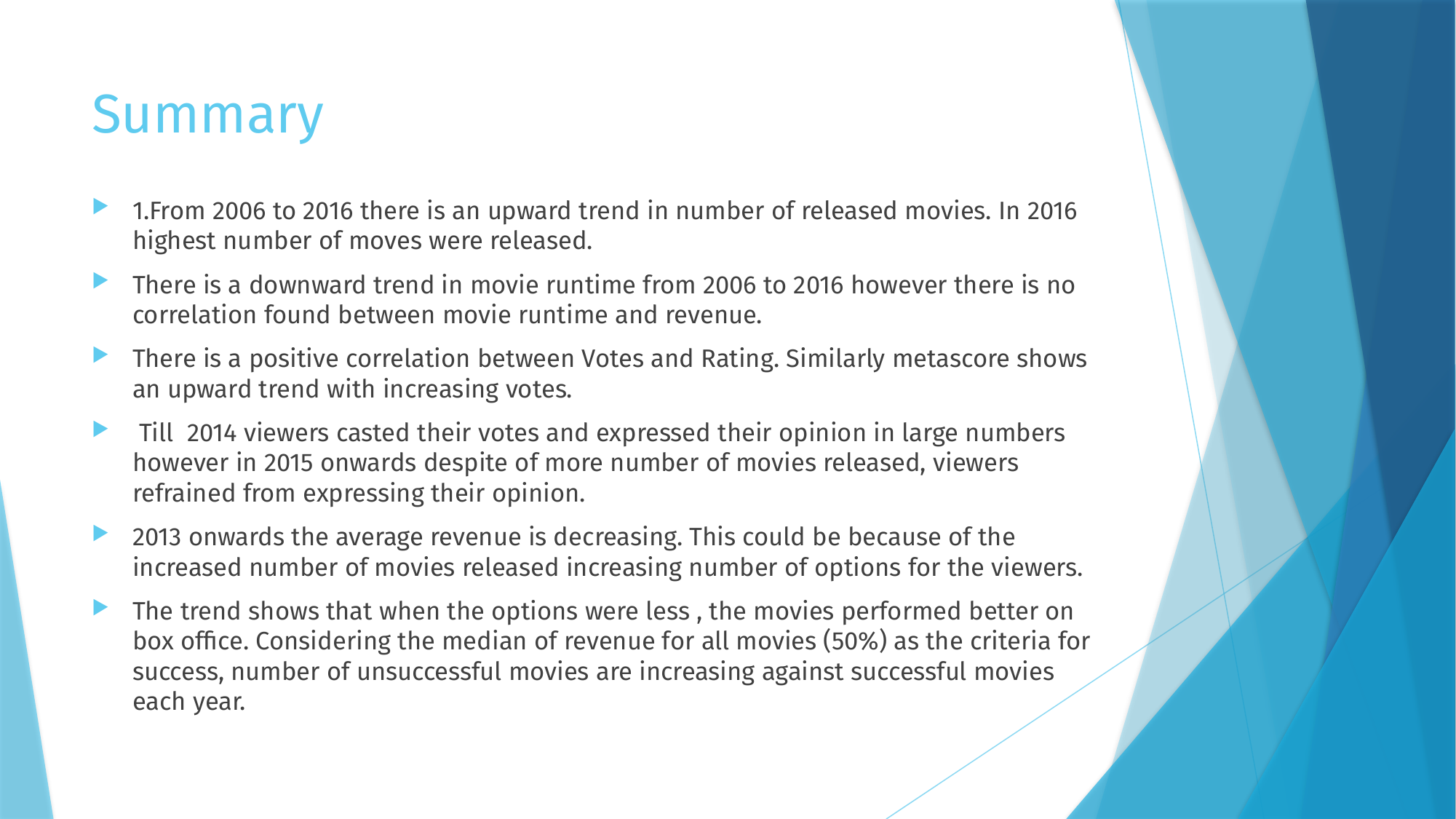

# Summary
1.From 2006 to 2016 there is an upward trend in number of released movies. In 2016 highest number of moves were released.
There is a downward trend in movie runtime from 2006 to 2016 however there is no correlation found between movie runtime and revenue.
There is a positive correlation between Votes and Rating. Similarly metascore shows an upward trend with increasing votes.
 Till  2014 viewers casted their votes and expressed their opinion in large numbers however in 2015 onwards despite of more number of movies released, viewers refrained from expressing their opinion.
2013 onwards the average revenue is decreasing. This could be because of the increased number of movies released increasing number of options for the viewers.
The trend shows that when the options were less , the movies performed better on box office. Considering the median of revenue for all movies (50%) as the criteria for success, number of unsuccessful movies are increasing against successful movies each year.